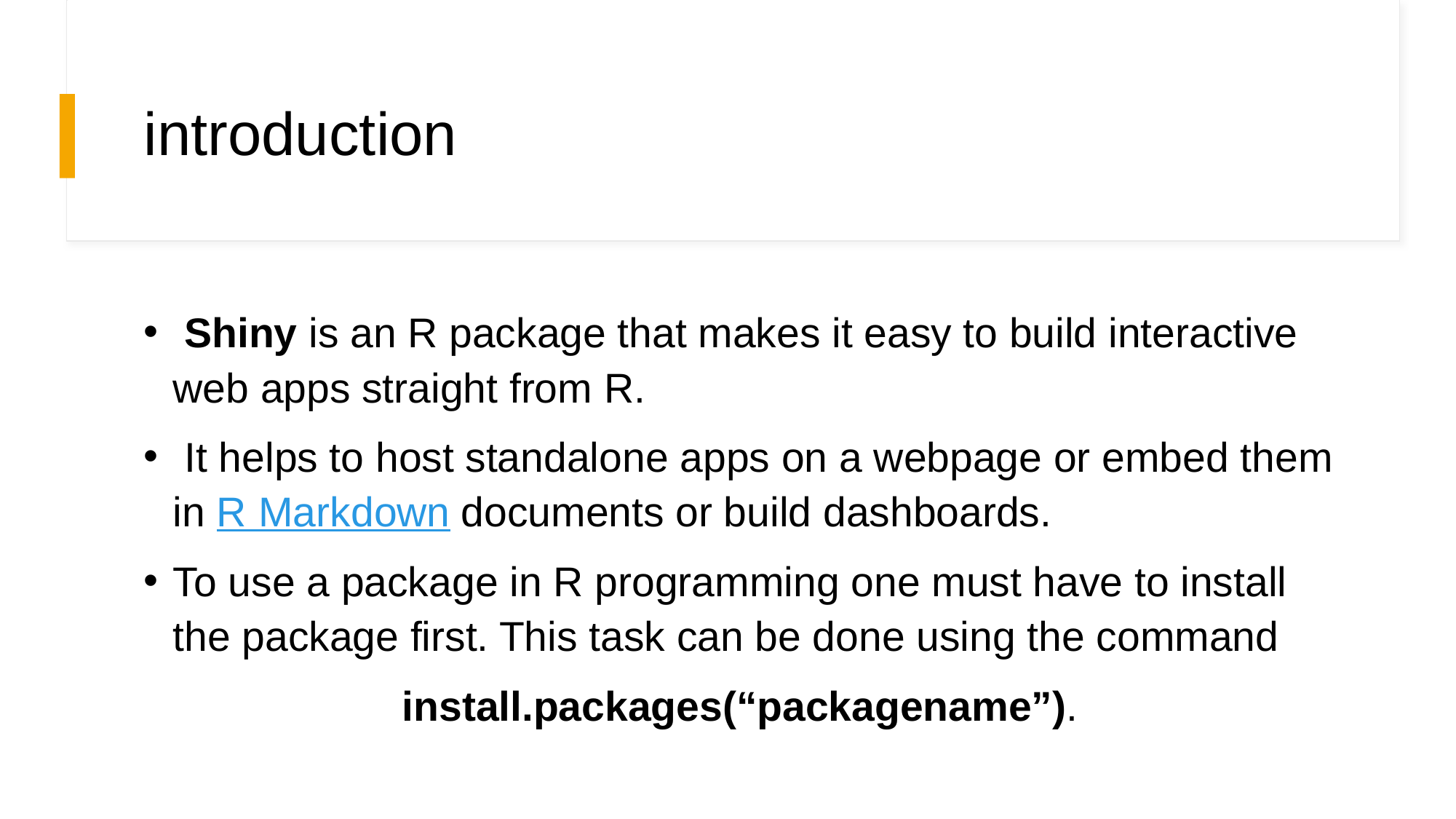

# introduction
 Shiny is an R package that makes it easy to build interactive web apps straight from R.
 It helps to host standalone apps on a webpage or embed them in R Markdown documents or build dashboards.
To use a package in R programming one must have to install the package first. This task can be done using the command
install.packages(“packagename”).